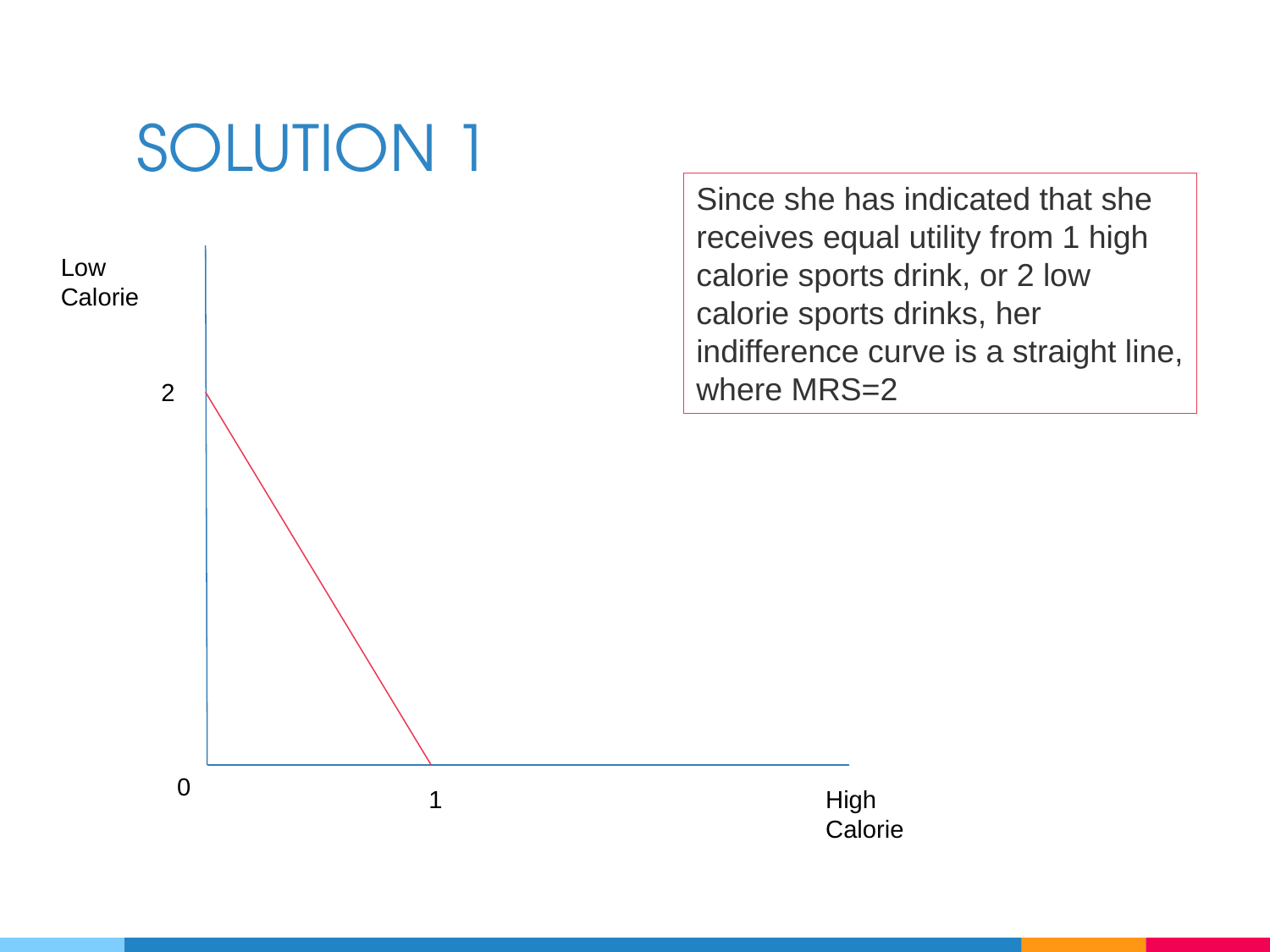

# SOLUTION 1
Since she has indicated that she receives equal utility from 1 high calorie sports drink, or 2 low calorie sports drinks, her indifference curve is a straight line, where MRS=2
Low Calorie
2
0
1
High Calorie